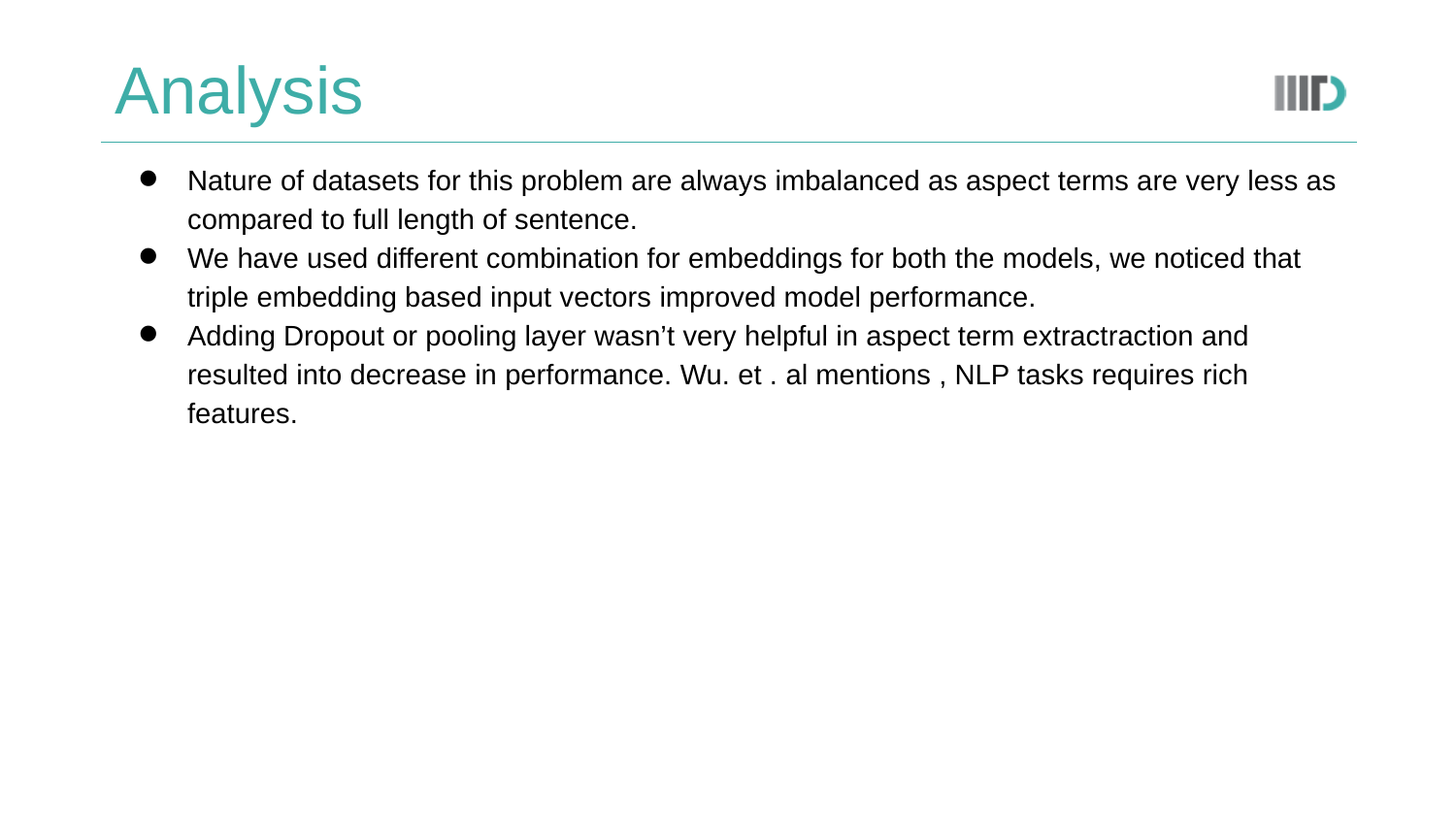

# Analysis
Nature of datasets for this problem are always imbalanced as aspect terms are very less as compared to full length of sentence.
We have used different combination for embeddings for both the models, we noticed that triple embedding based input vectors improved model performance.
Adding Dropout or pooling layer wasn’t very helpful in aspect term extractraction and resulted into decrease in performance. Wu. et . al mentions , NLP tasks requires rich features.